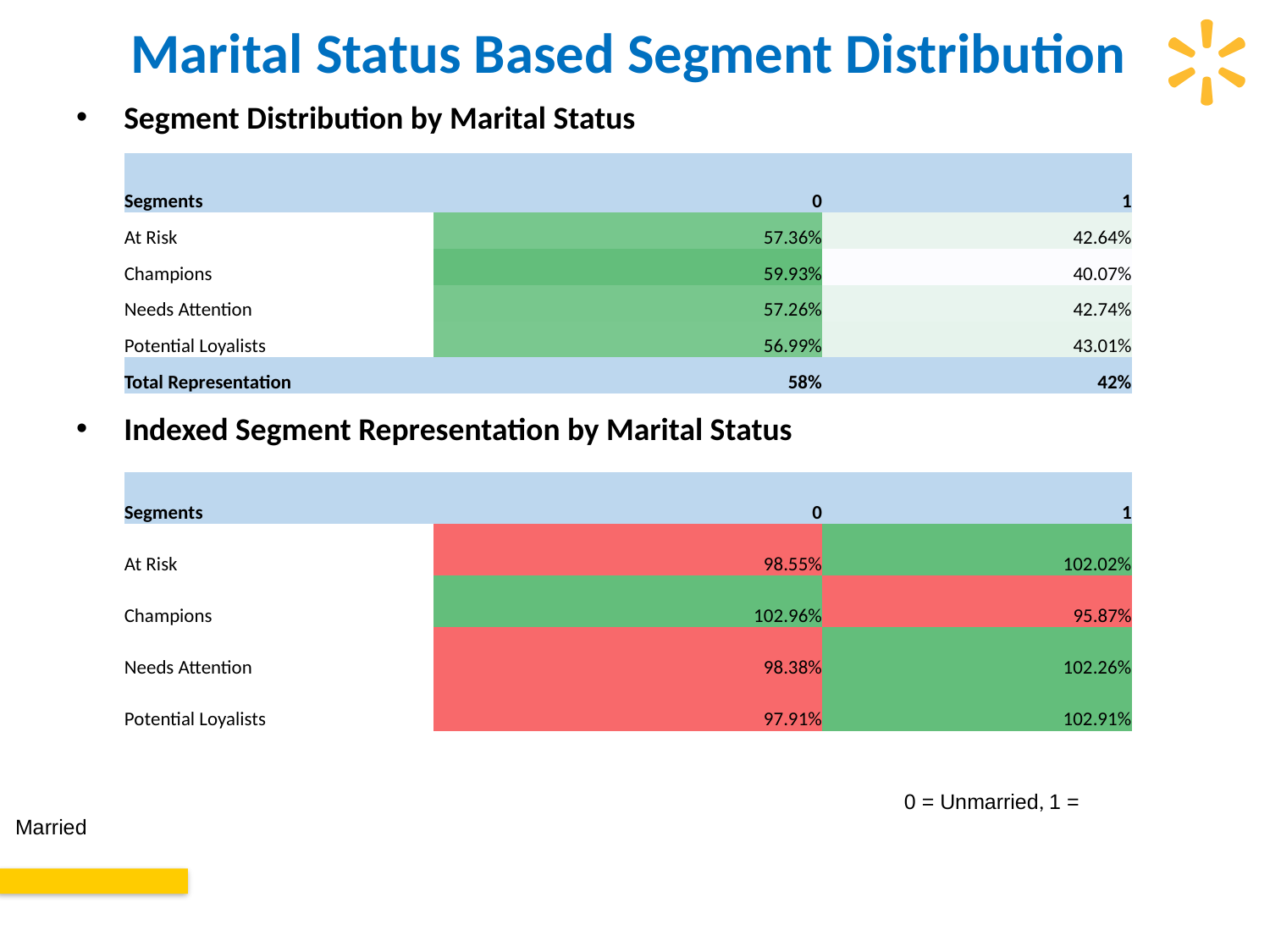

# Marital Status Based Segment Distribution

                                                                                                                                                                                                                             0 = Unmarried, 1 = Married

Segment Distribution by Marital Status

Indexed Segment Representation by Marital Status

| Segments | 0 | 1 |
| --- | --- | --- |
| At Risk | 57.36% | 42.64% |
| Champions | 59.93% | 40.07% |
| Needs Attention | 57.26% | 42.74% |
| Potential Loyalists | 56.99% | 43.01% |
| Total Representation | 58% | 42% |
| Segments | 0 | 1 |
| --- | --- | --- |
| At Risk | 98.55% | 102.02% |
| Champions | 102.96% | 95.87% |
| Needs Attention | 98.38% | 102.26% |
| Potential Loyalists | 97.91% | 102.91% |